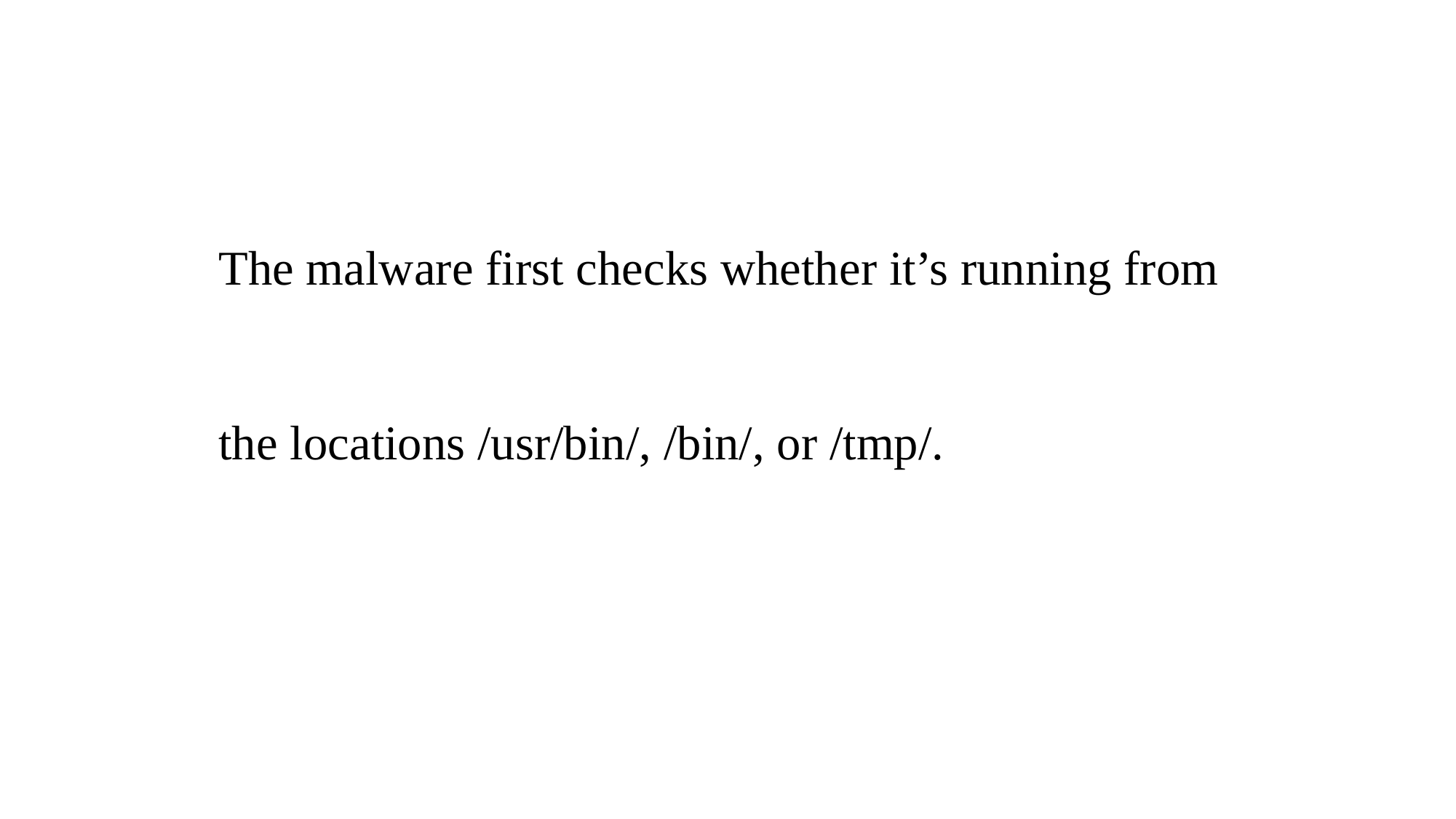

The malware first checks whether it’s running from
the locations /usr/bin/, /bin/, or /tmp/.